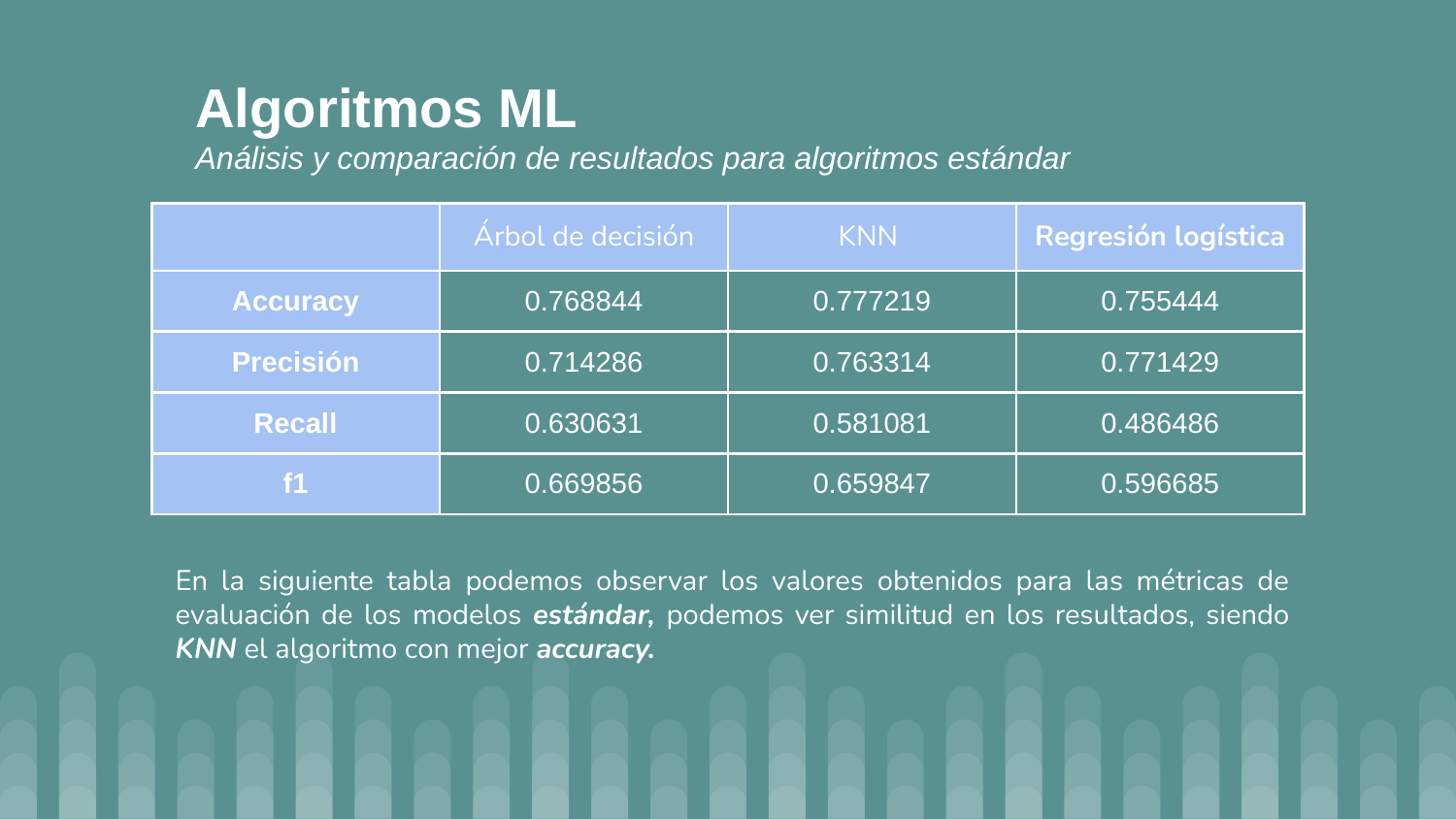

# Algoritmos ML
Análisis y comparación de resultados para algoritmos estándar
|  | Árbol de decisión | KNN | Regresión logística |
| --- | --- | --- | --- |
| Accuracy | 0.768844 | 0.777219 | 0.755444 |
| Precisión | 0.714286 | 0.763314 | 0.771429 |
| Recall | 0.630631 | 0.581081 | 0.486486 |
| f1 | 0.669856 | 0.659847 | 0.596685 |
En la siguiente tabla podemos observar los valores obtenidos para las métricas de evaluación de los modelos estándar, podemos ver similitud en los resultados, siendo KNN el algoritmo con mejor accuracy.